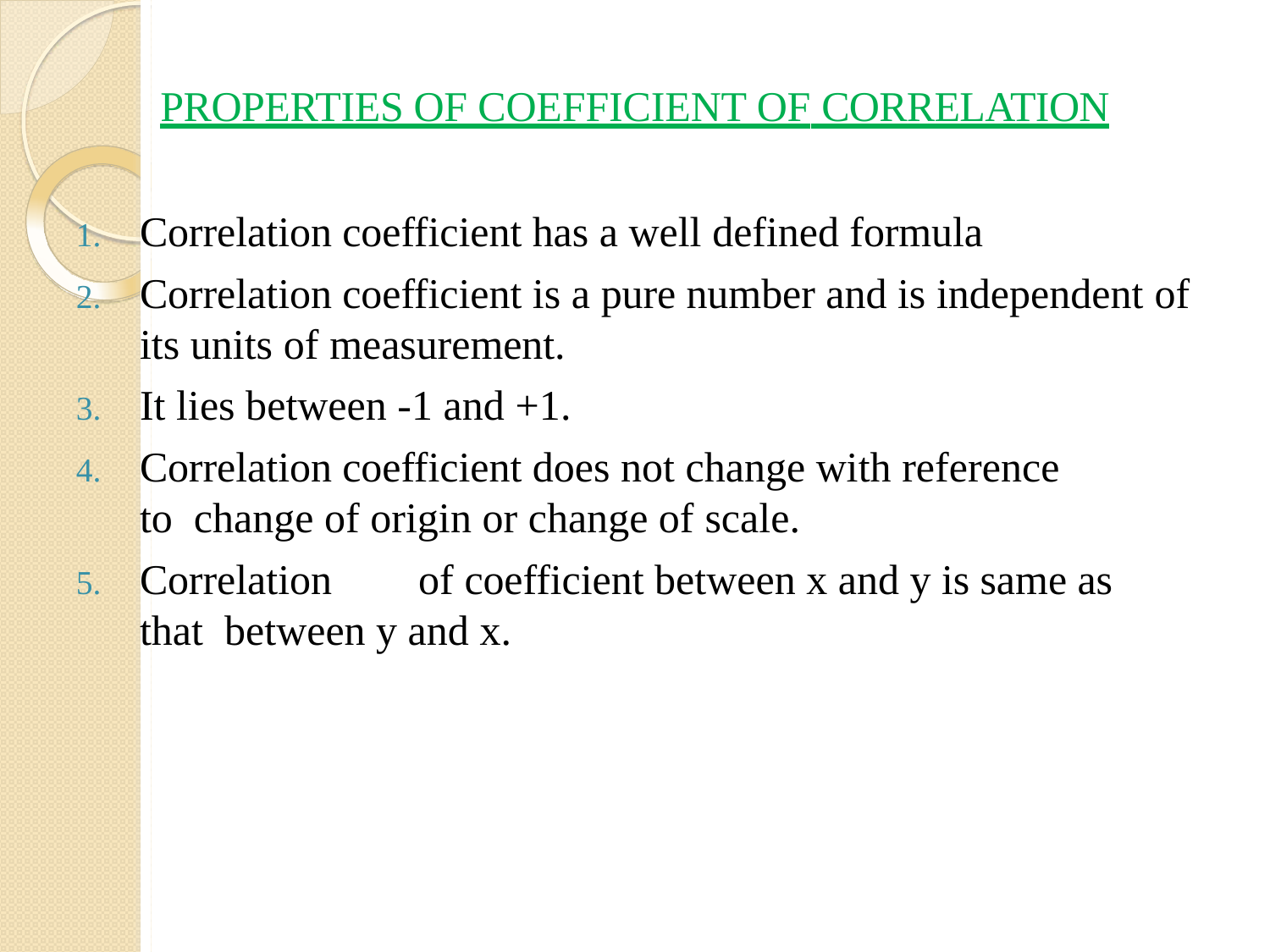

PROPERTIES OF COEFFICIENT OF CORRELATION

Correlation coefficient has a well defined formula
Correlation coefficient is a pure number and is independent of
its units of measurement.
It lies between -1 and +1.
Correlation coefficient does not change with reference to  change of origin or change of scale.
Correlation	of coefficient between x and y is same as that  between y and x.